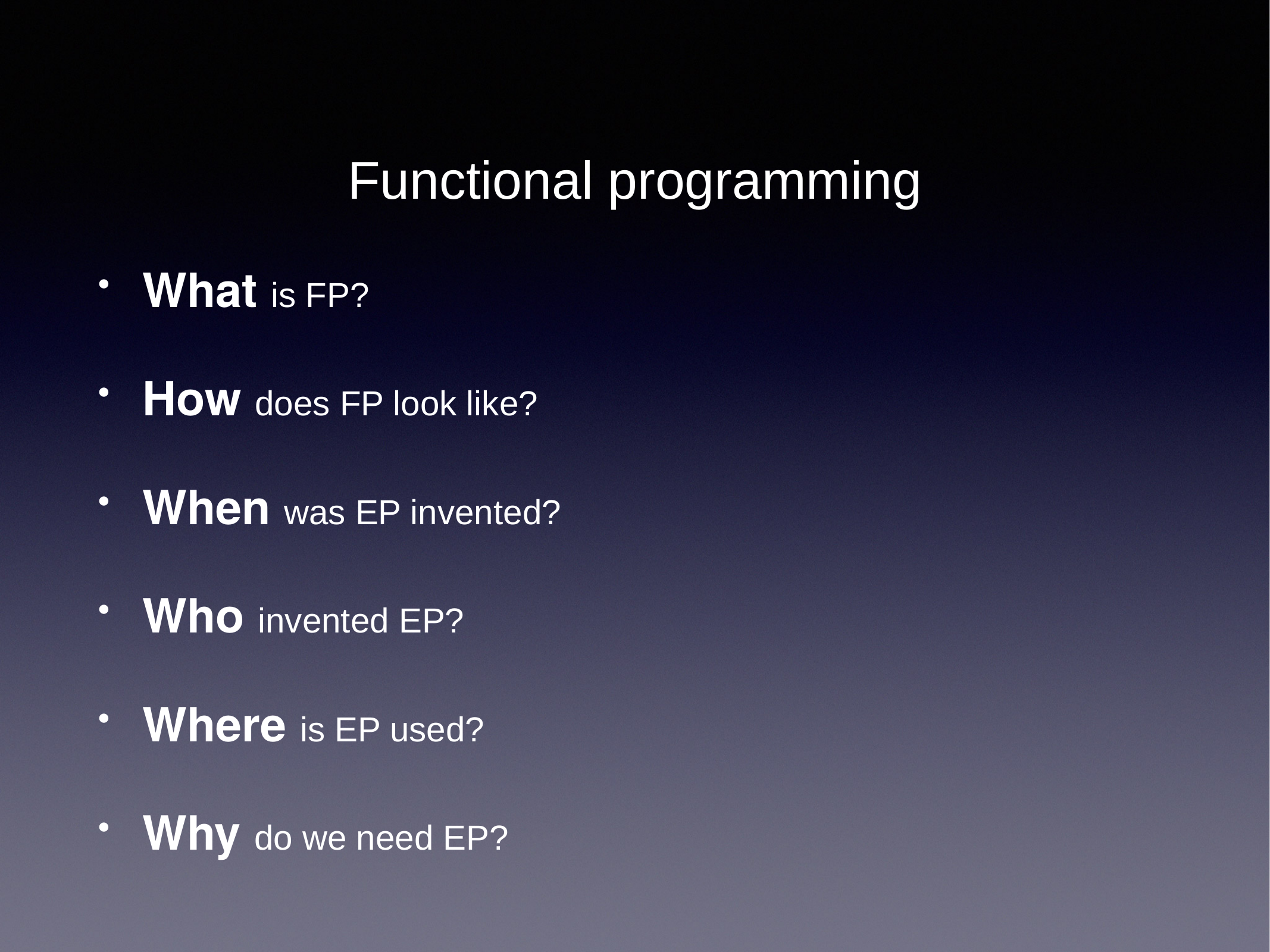

Functional programming
What is FP?
How does FP look like?
When was EP invented?
Who invented EP?
Where is EP used?
Why do we need EP?